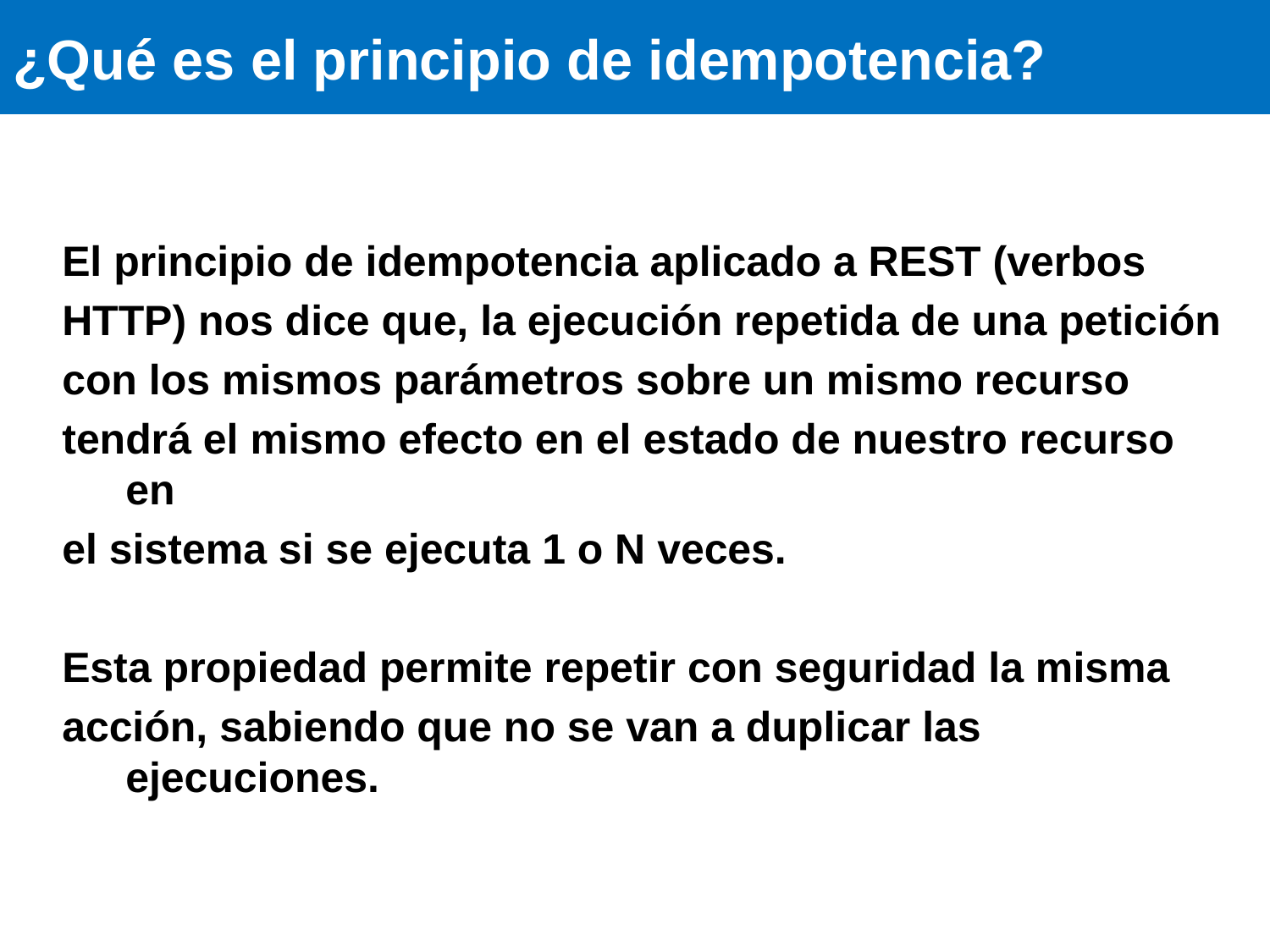

# ¿Qué es el principio de idempotencia?

El principio de idempotencia aplicado a REST (verbos
HTTP) nos dice que, la ejecución repetida de una petición
con los mismos parámetros sobre un mismo recurso
tendrá el mismo efecto en el estado de nuestro recurso en
el sistema si se ejecuta 1 o N veces.

Esta propiedad permite repetir con seguridad la misma
acción, sabiendo que no se van a duplicar las ejecuciones.